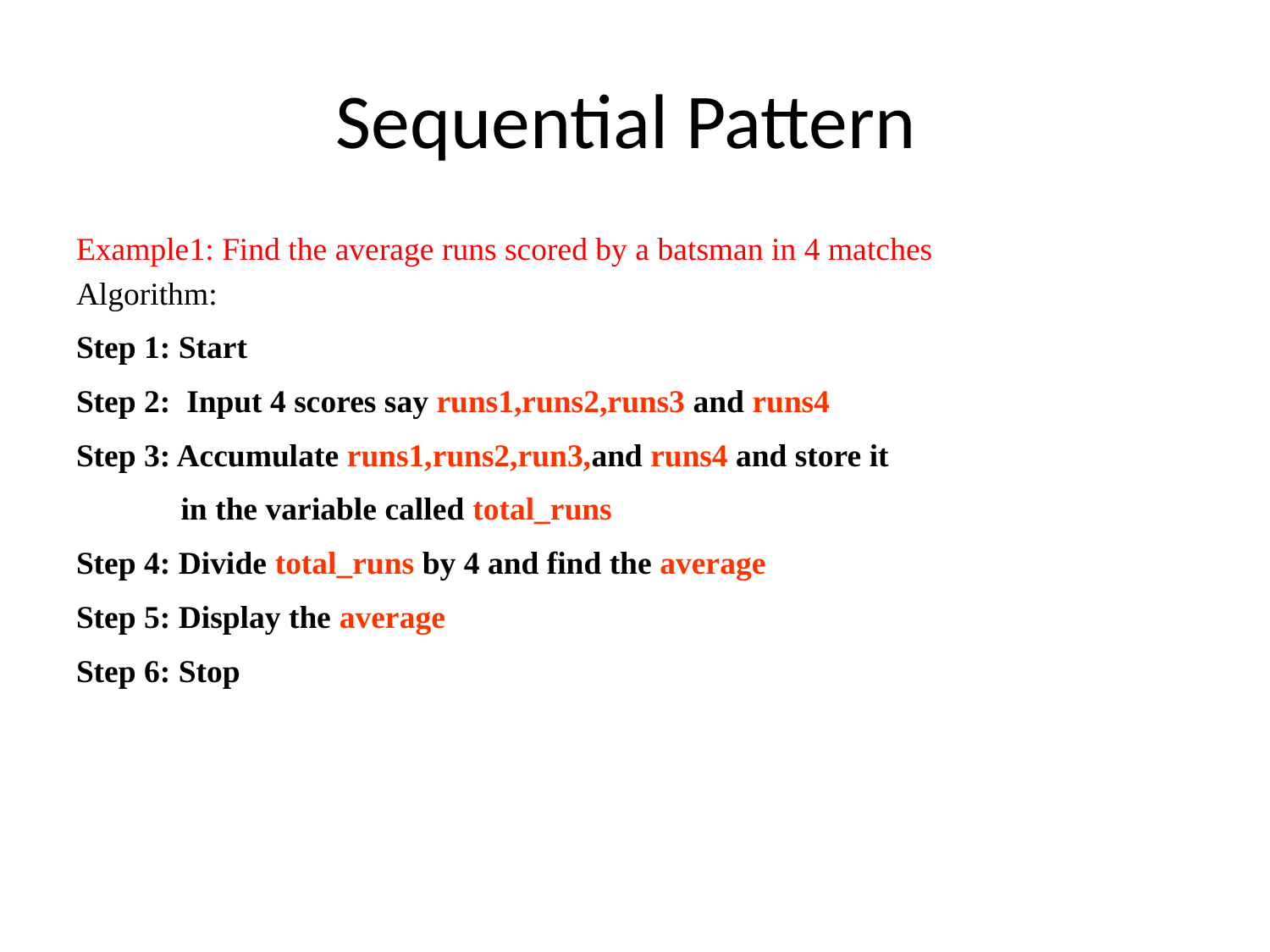

# Sequential Pattern
Example1: Find the average runs scored by a batsman in 4 matches
Algorithm:
Step 1: Start
Step 2:  Input 4 scores say runs1,runs2,runs3 and runs4
Step 3: Accumulate runs1,runs2,run3,and runs4 and store it
             in the variable called total_runs
Step 4: Divide total_runs by 4 and find the average
Step 5: Display the average
Step 6: Stop